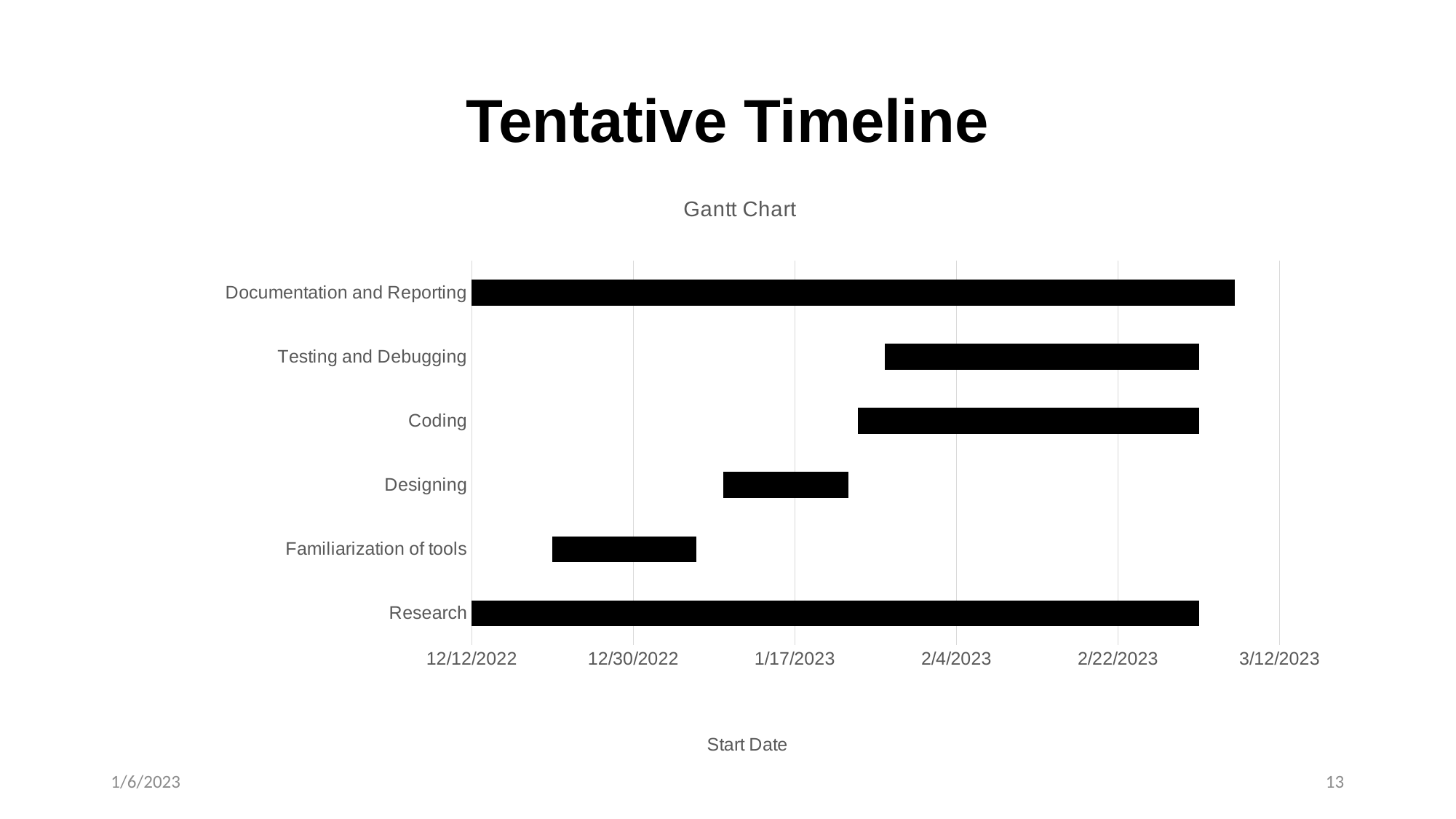

# Tentative Timeline

### Chart: Gantt Chart

| Category | Start Date | Duration |
|---|---|---|
| Research | 44907.0 | 81.0 |
| Familiarization of tools | 44916.0 | 16.0 |
| Designing | 44935.0 | 14.0 |
| Coding | 44950.0 | 38.0 |
| Testing and Debugging | 44953.0 | 35.0 |
| Documentation and Reporting | 44907.0 | 85.0 |
1/6/2023
13